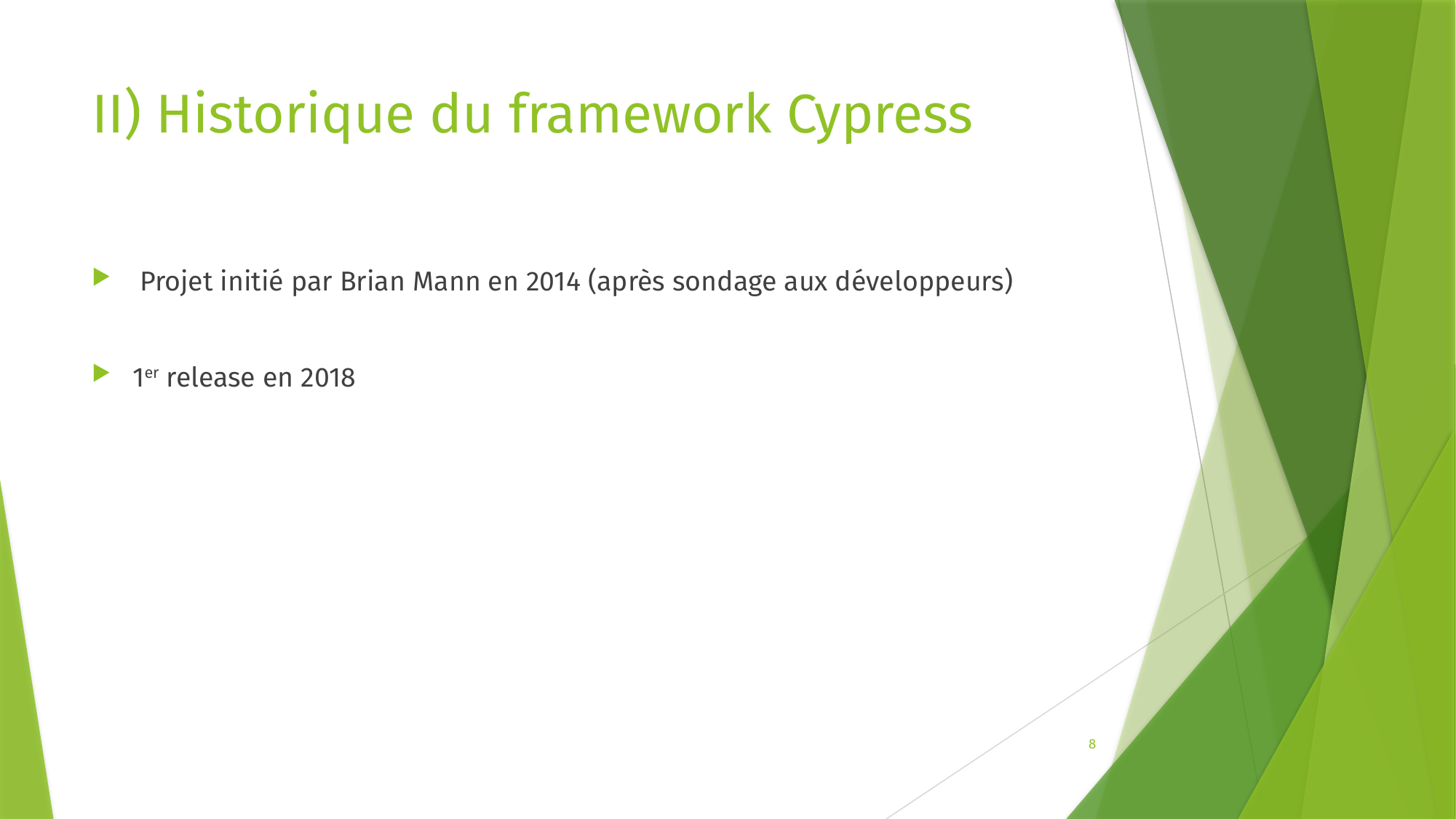

# II) Historique du framework Cypress
 Projet initié par Brian Mann en 2014 (après sondage aux développeurs)

1er release en 2018

8